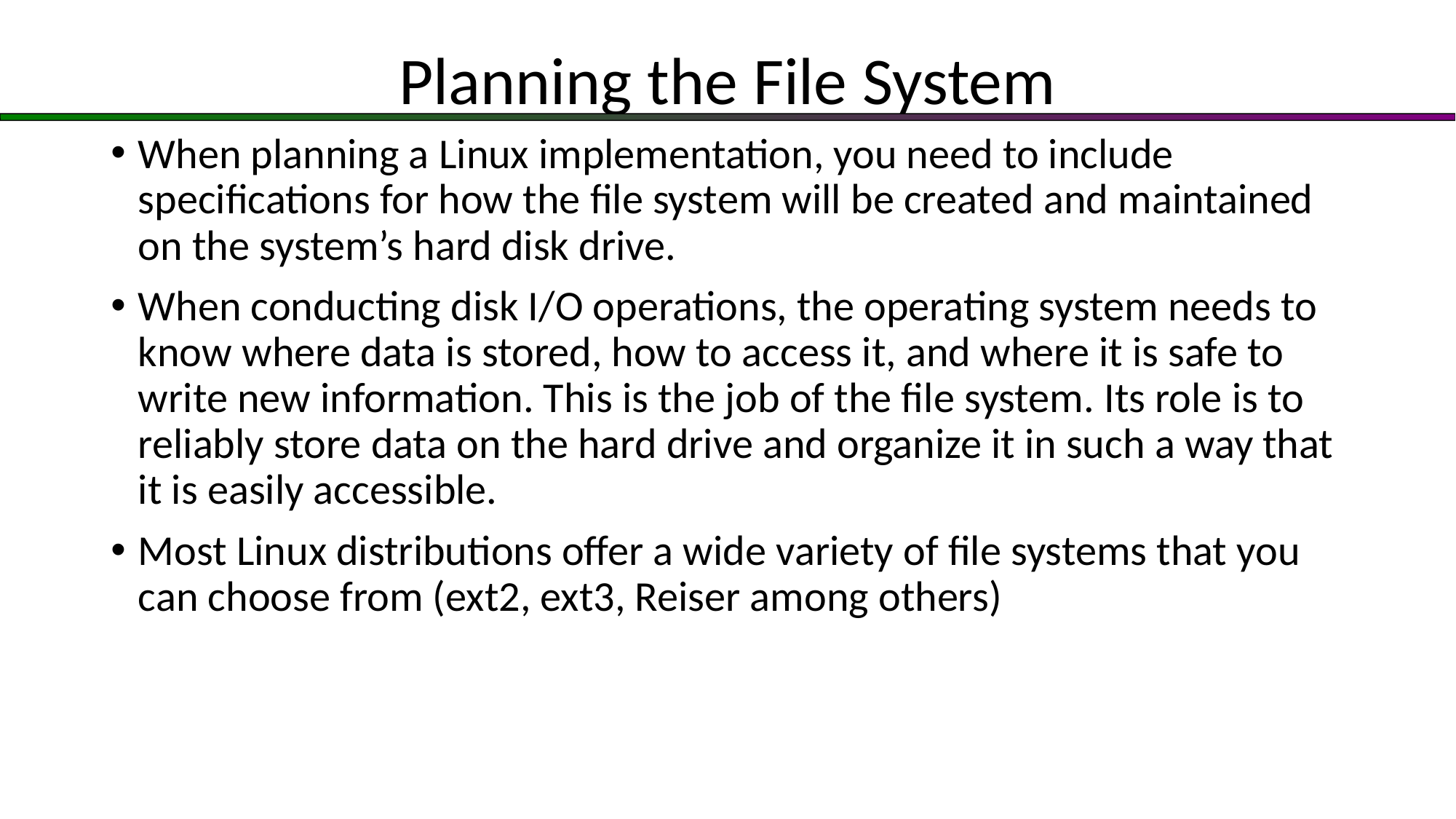

# Planning the File System

When planning a Linux implementation, you need to include specifications for how the file system will be created and maintained on the system’s hard disk drive.
When conducting disk I/O operations, the operating system needs to know where data is stored, how to access it, and where it is safe to write new information. This is the job of the file system. Its role is to reliably store data on the hard drive and organize it in such a way that it is easily accessible.
Most Linux distributions offer a wide variety of file systems that you can choose from (ext2, ext3, Reiser among others)